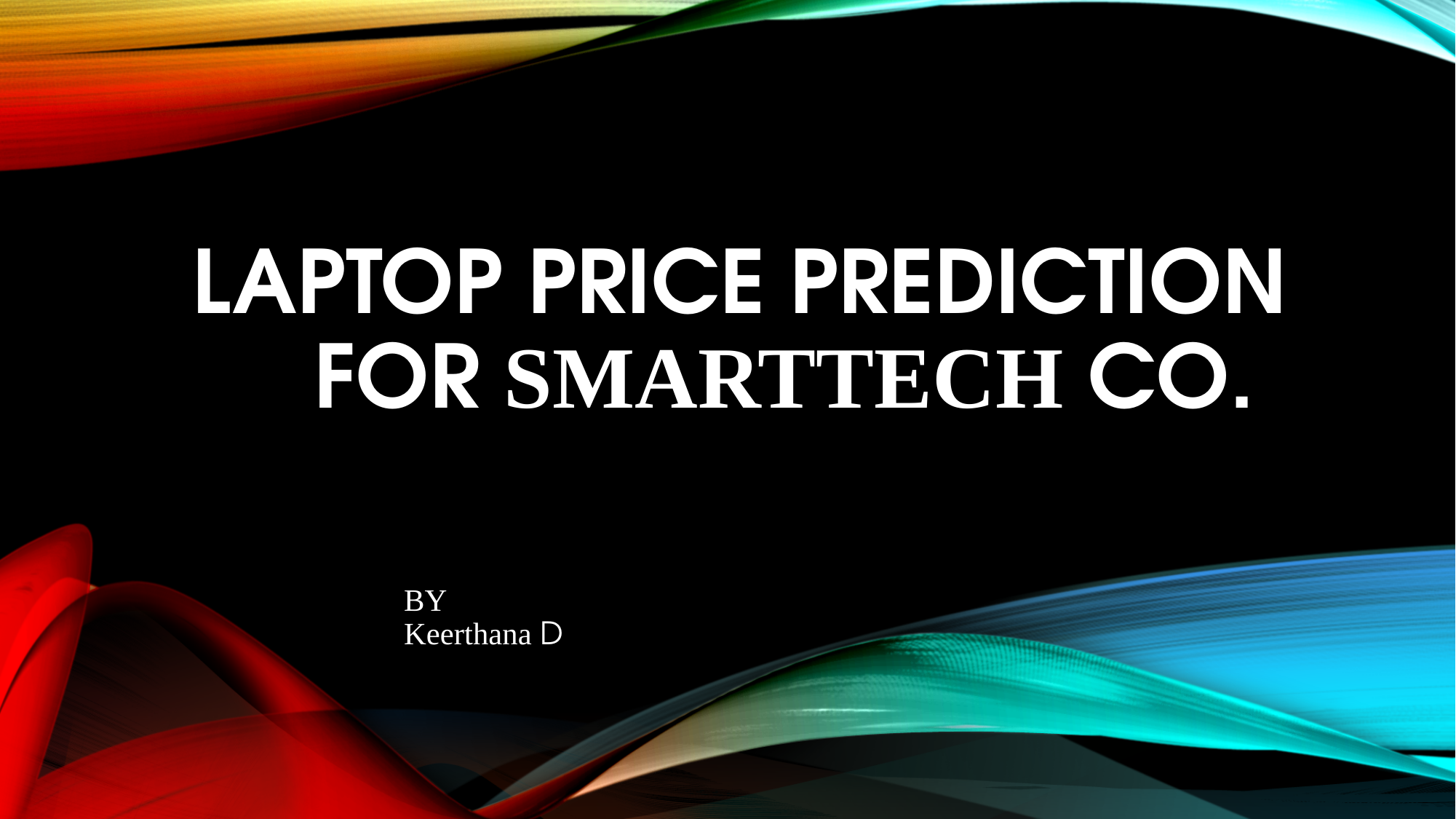

# Laptop Price Prediction for SmartTech Co.
BY
Keerthana D